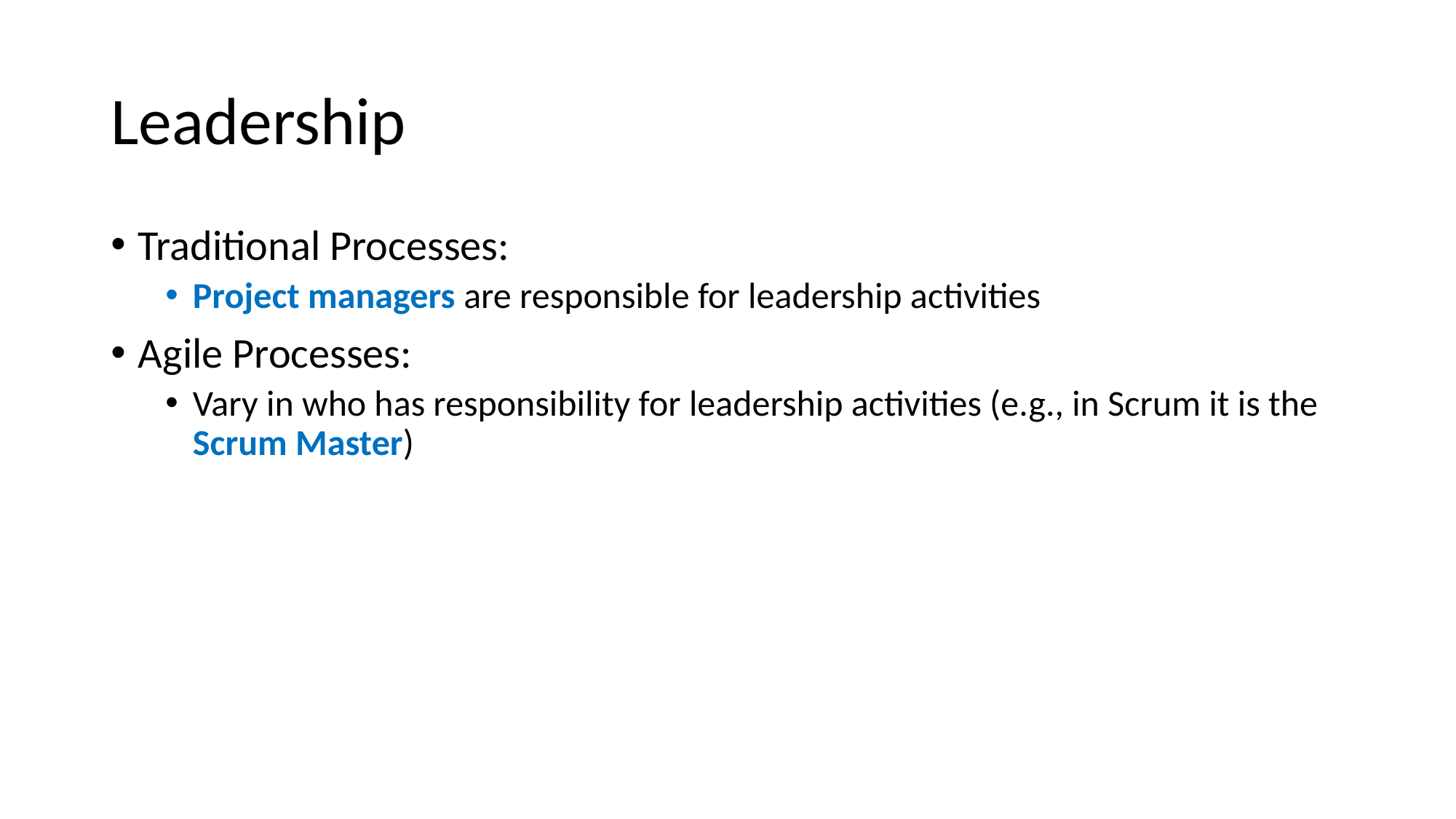

# Leadership
Traditional Processes:
Project managers are responsible for leadership activities
Agile Processes:
Vary in who has responsibility for leadership activities (e.g., in Scrum it is the Scrum Master)